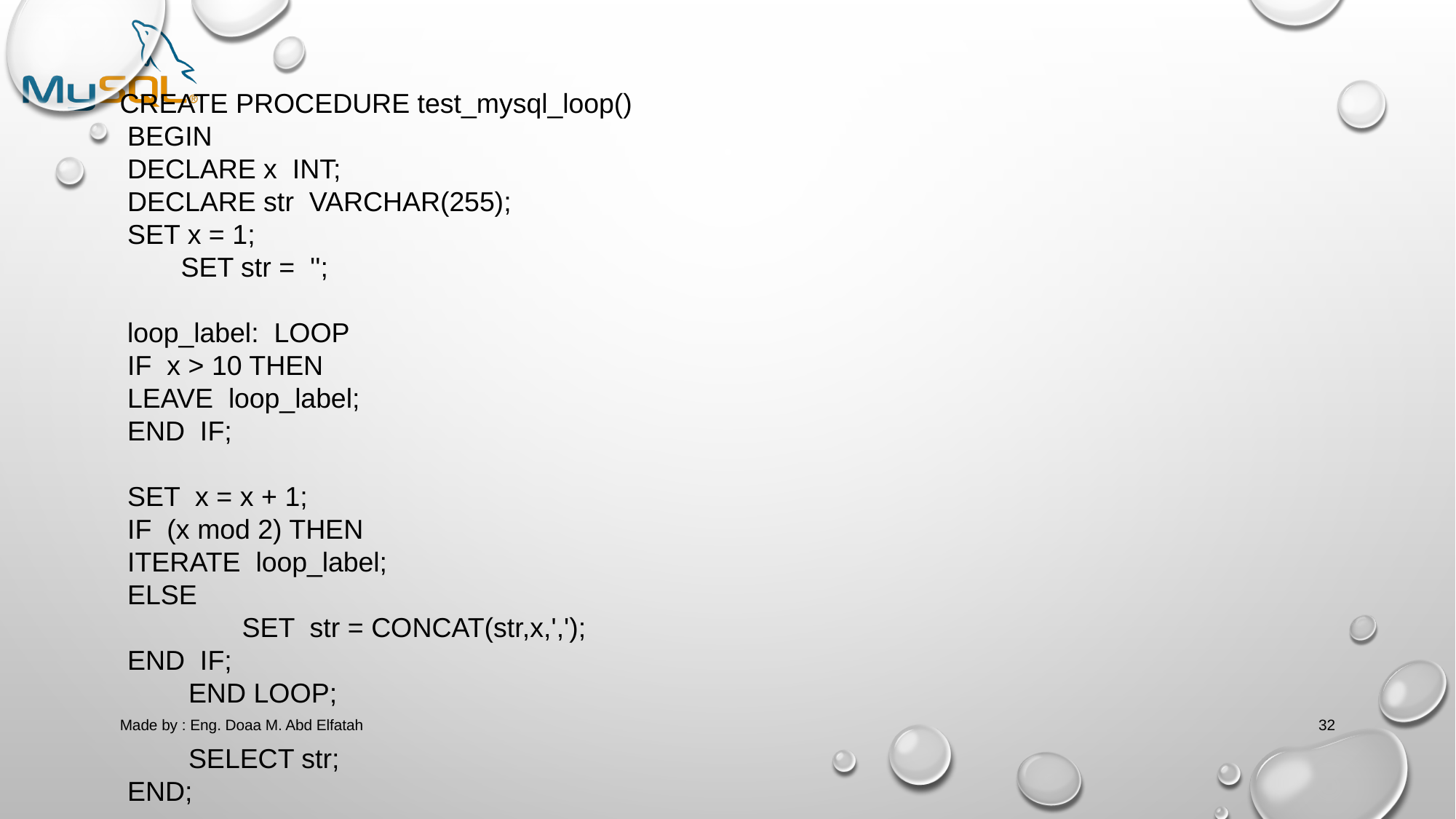

CREATE PROCEDURE test_mysql_loop()
 BEGIN
 DECLARE x  INT;
 DECLARE str  VARCHAR(255);
 SET x = 1;
        SET str =  '';

 loop_label:  LOOP
 IF  x > 10 THEN
 LEAVE  loop_label;
 END  IF;

 SET  x = x + 1;
 IF  (x mod 2) THEN
 ITERATE  loop_label;
 ELSE
                SET  str = CONCAT(str,x,',');
 END  IF;
         END LOOP;

         SELECT str;
 END;
Made by : Eng. Doaa M. Abd Elfatah
32